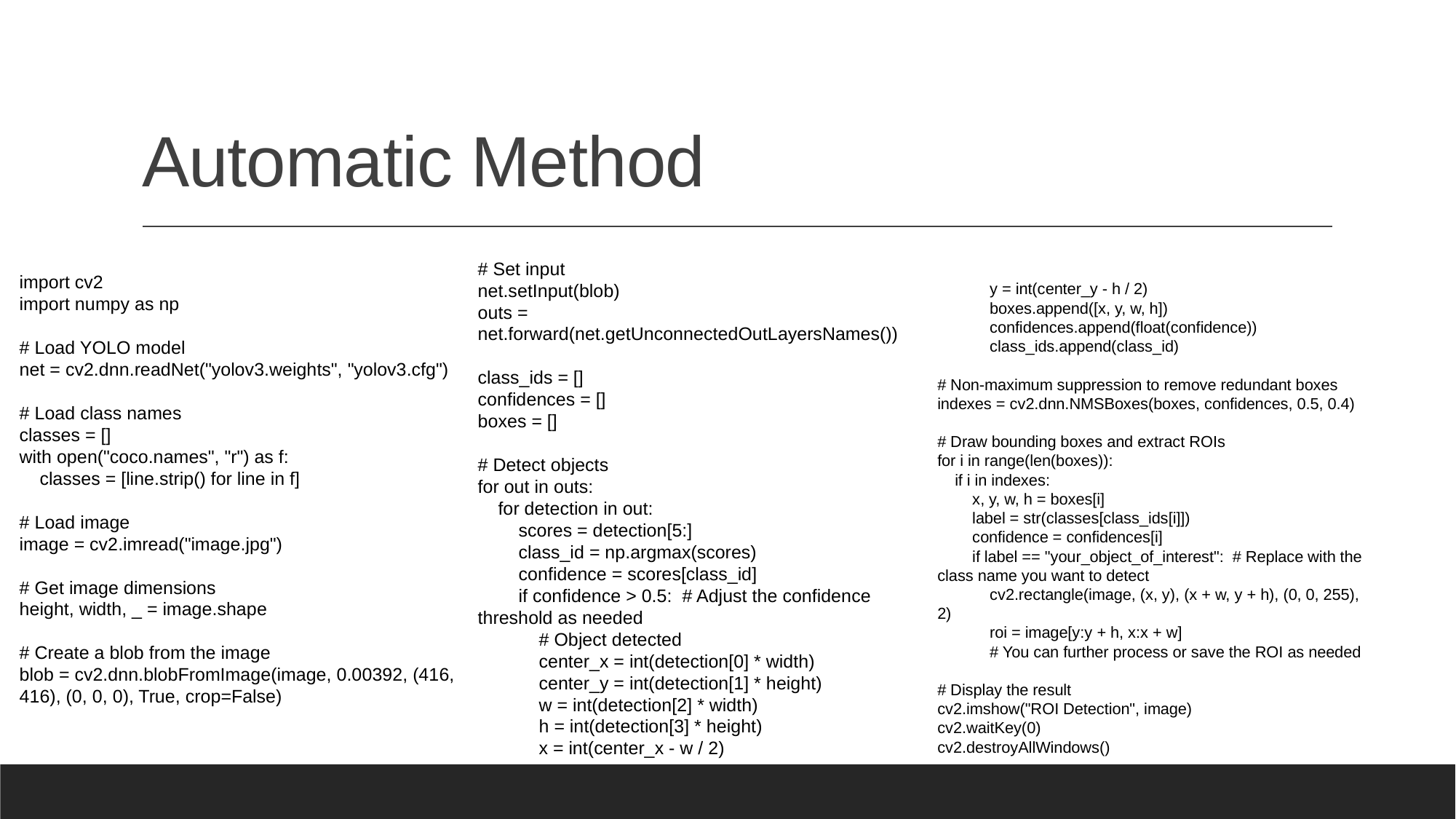

# Automatic Method
# Set input
net.setInput(blob)
outs = net.forward(net.getUnconnectedOutLayersNames())

class_ids = []
confidences = []
boxes = []

# Detect objects
for out in outs:
    for detection in out:
        scores = detection[5:]
        class_id = np.argmax(scores)
        confidence = scores[class_id]
        if confidence > 0.5:  # Adjust the confidence threshold as needed
            # Object detected
            center_x = int(detection[0] * width)
            center_y = int(detection[1] * height)
            w = int(detection[2] * width)
            h = int(detection[3] * height)
            x = int(center_x - w / 2)

            y = int(center_y - h / 2)
            boxes.append([x, y, w, h])
            confidences.append(float(confidence))
            class_ids.append(class_id)

# Non-maximum suppression to remove redundant boxes
indexes = cv2.dnn.NMSBoxes(boxes, confidences, 0.5, 0.4)

# Draw bounding boxes and extract ROIs
for i in range(len(boxes)):
    if i in indexes:
        x, y, w, h = boxes[i]
        label = str(classes[class_ids[i]])
        confidence = confidences[i]
        if label == "your_object_of_interest":  # Replace with the class name you want to detect
            cv2.rectangle(image, (x, y), (x + w, y + h), (0, 0, 255), 2)
            roi = image[y:y + h, x:x + w]
            # You can further process or save the ROI as needed

# Display the result
cv2.imshow("ROI Detection", image)
cv2.waitKey(0)
cv2.destroyAllWindows()

import cv2
import numpy as np

# Load YOLO model
net = cv2.dnn.readNet("yolov3.weights", "yolov3.cfg")

# Load class names
classes = []
with open("coco.names", "r") as f:
    classes = [line.strip() for line in f]

# Load image
image = cv2.imread("image.jpg")

# Get image dimensions
height, width, _ = image.shape

# Create a blob from the image
blob = cv2.dnn.blobFromImage(image, 0.00392, (416, 416), (0, 0, 0), True, crop=False)